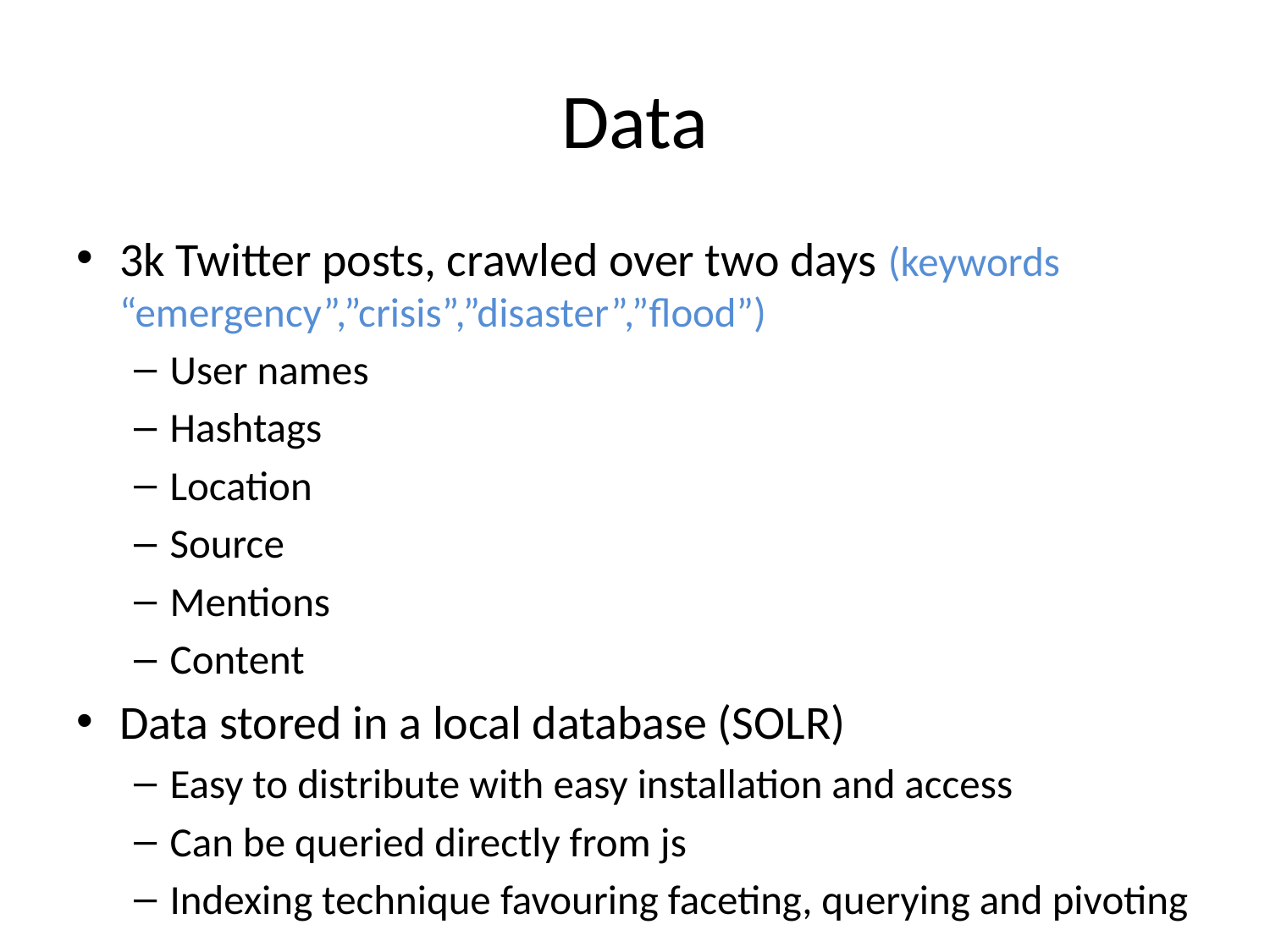

# Data
3k Twitter posts, crawled over two days (keywords “emergency”,”crisis”,”disaster”,”flood”)
User names
Hashtags
Location
Source
Mentions
Content
Data stored in a local database (SOLR)
Easy to distribute with easy installation and access
Can be queried directly from js
Indexing technique favouring faceting, querying and pivoting